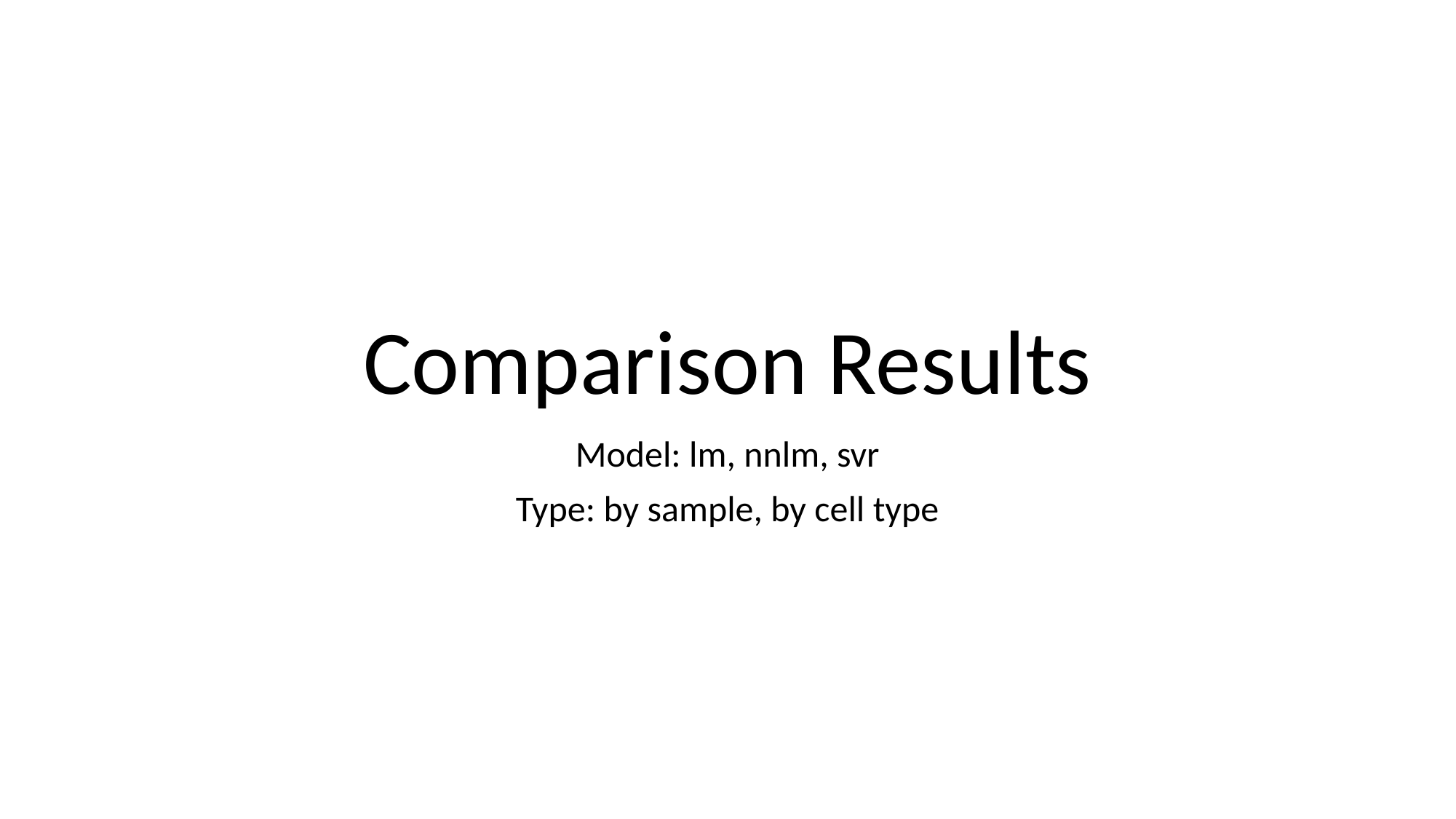

# Comparison Results
Model: lm, nnlm, svr
Type: by sample, by cell type